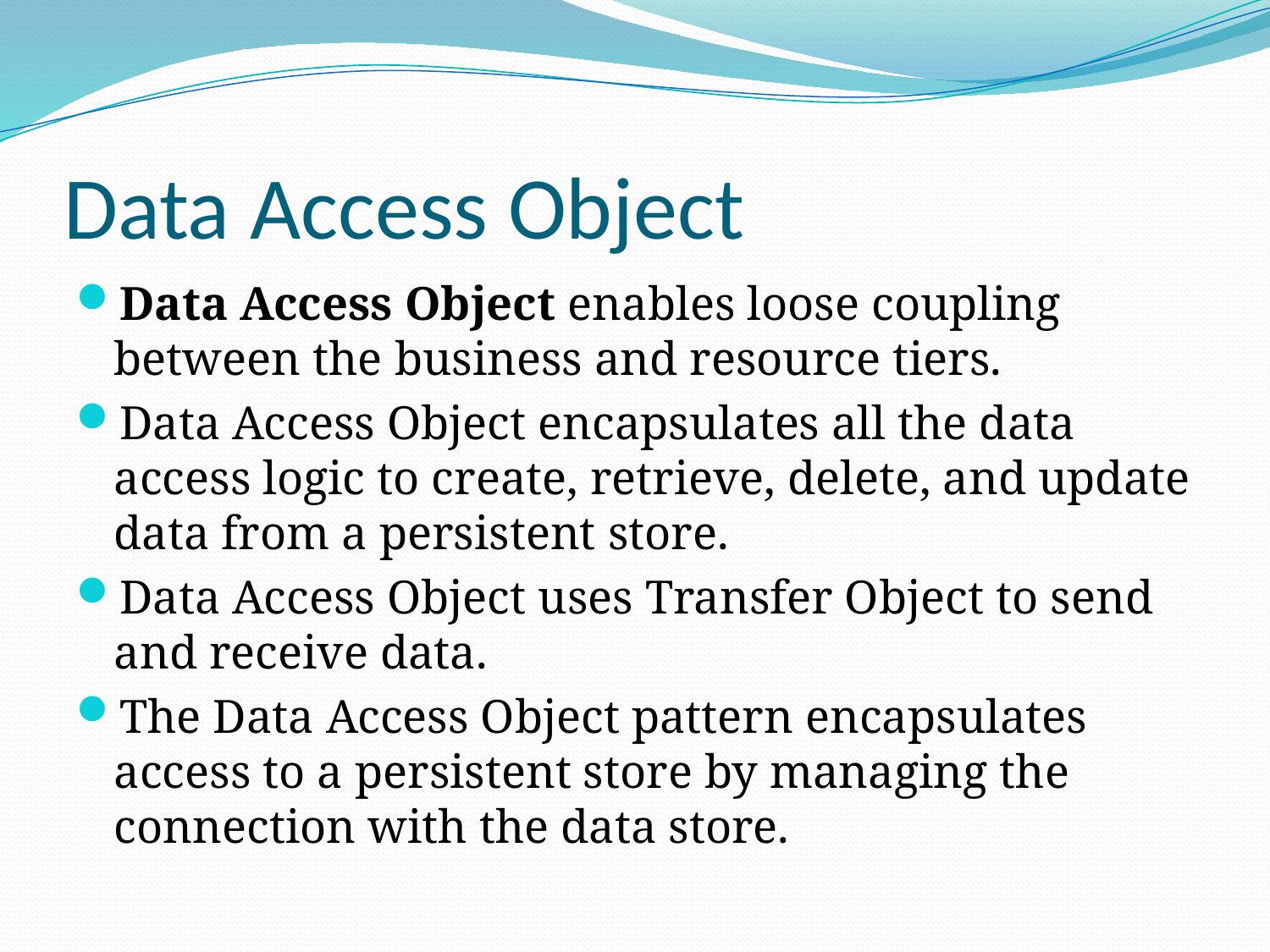

# Data Access Object
Data Access Object enables loose coupling between the business and resource tiers.
Data Access Object encapsulates all the data access logic to create, retrieve, delete, and update data from a persistent store.
Data Access Object uses Transfer Object to send and receive data.
The Data Access Object pattern encapsulates access to a persistent store by managing the connection with the data store.